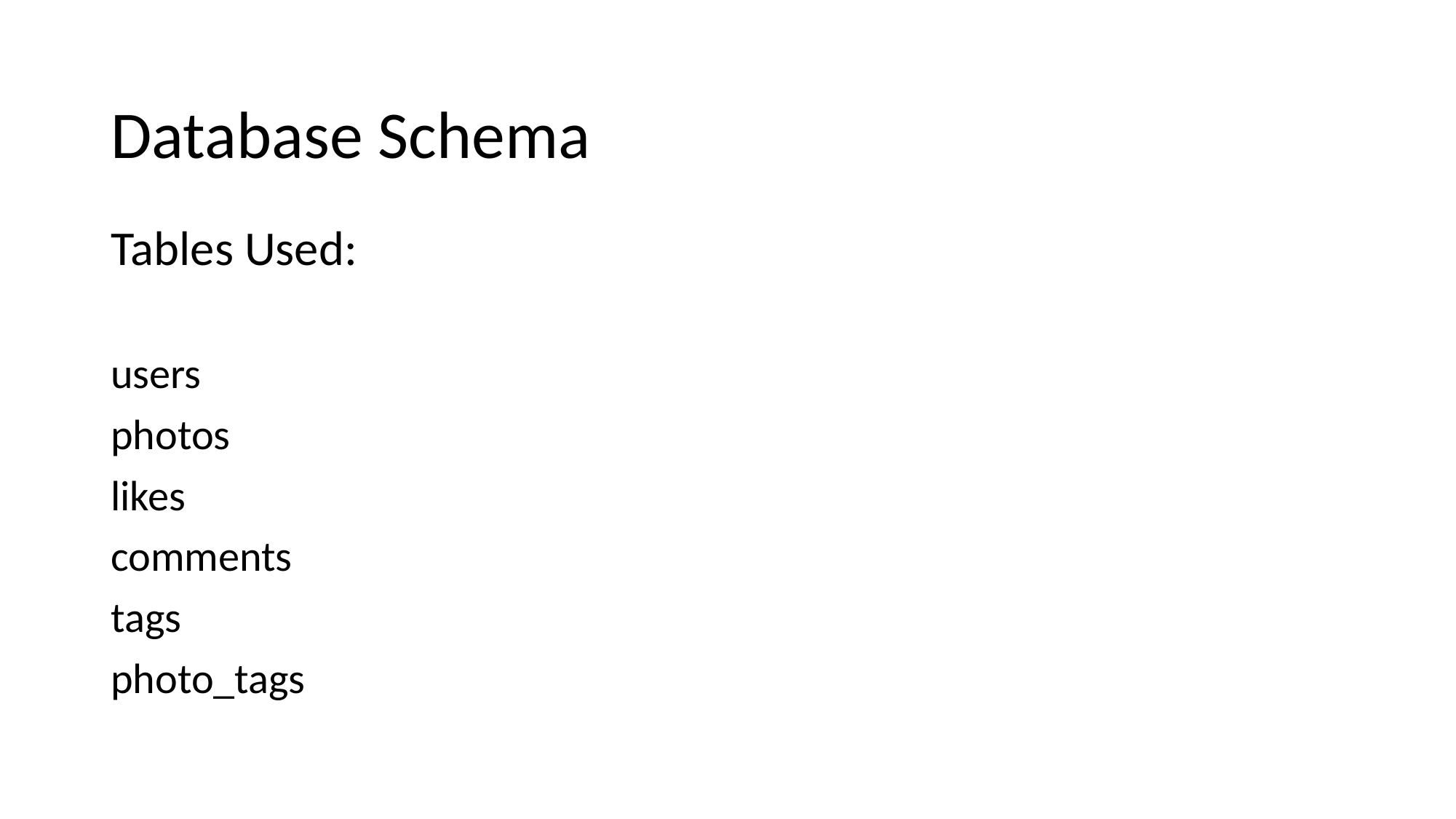

# Database Schema
Tables Used:

users
photos
likes
comments
tags
photo_tags